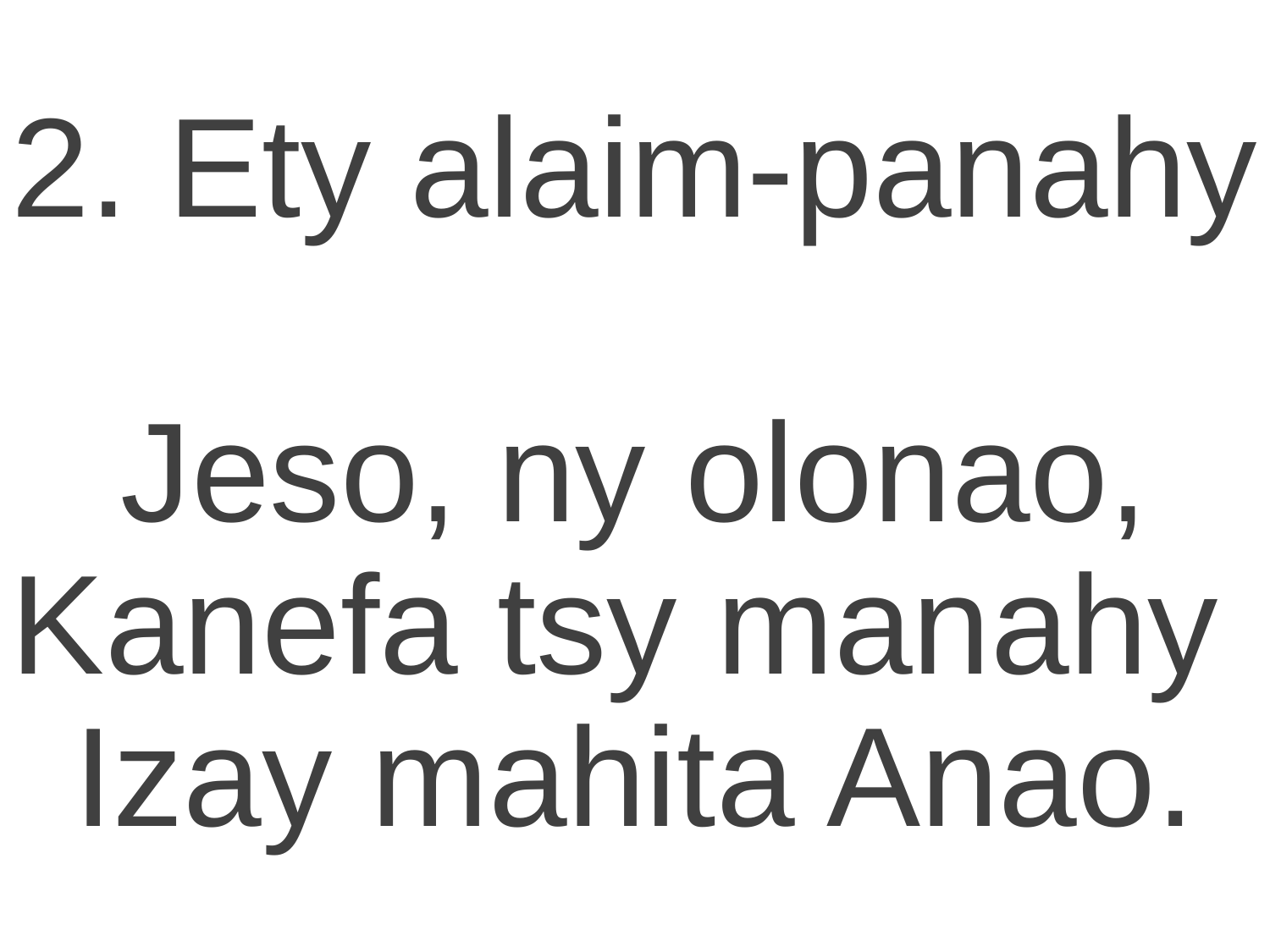

2. Ety alaim-panahy
Jeso, ny olonao,
Kanefa tsy manahy
Izay mahita Anao.